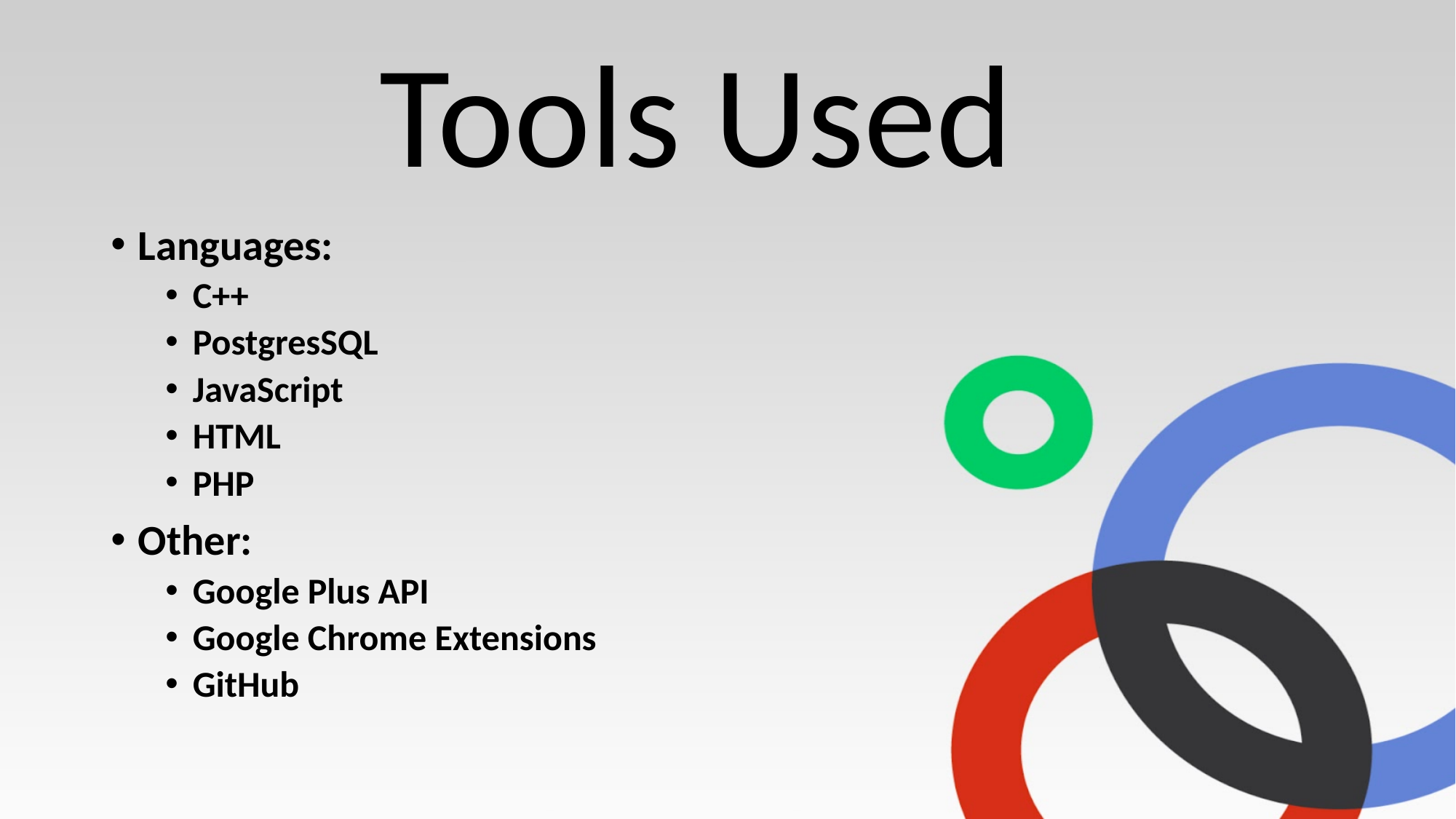

Tools Used
Languages:
C++
PostgresSQL
JavaScript
HTML
PHP
Other:
Google Plus API
Google Chrome Extensions
GitHub